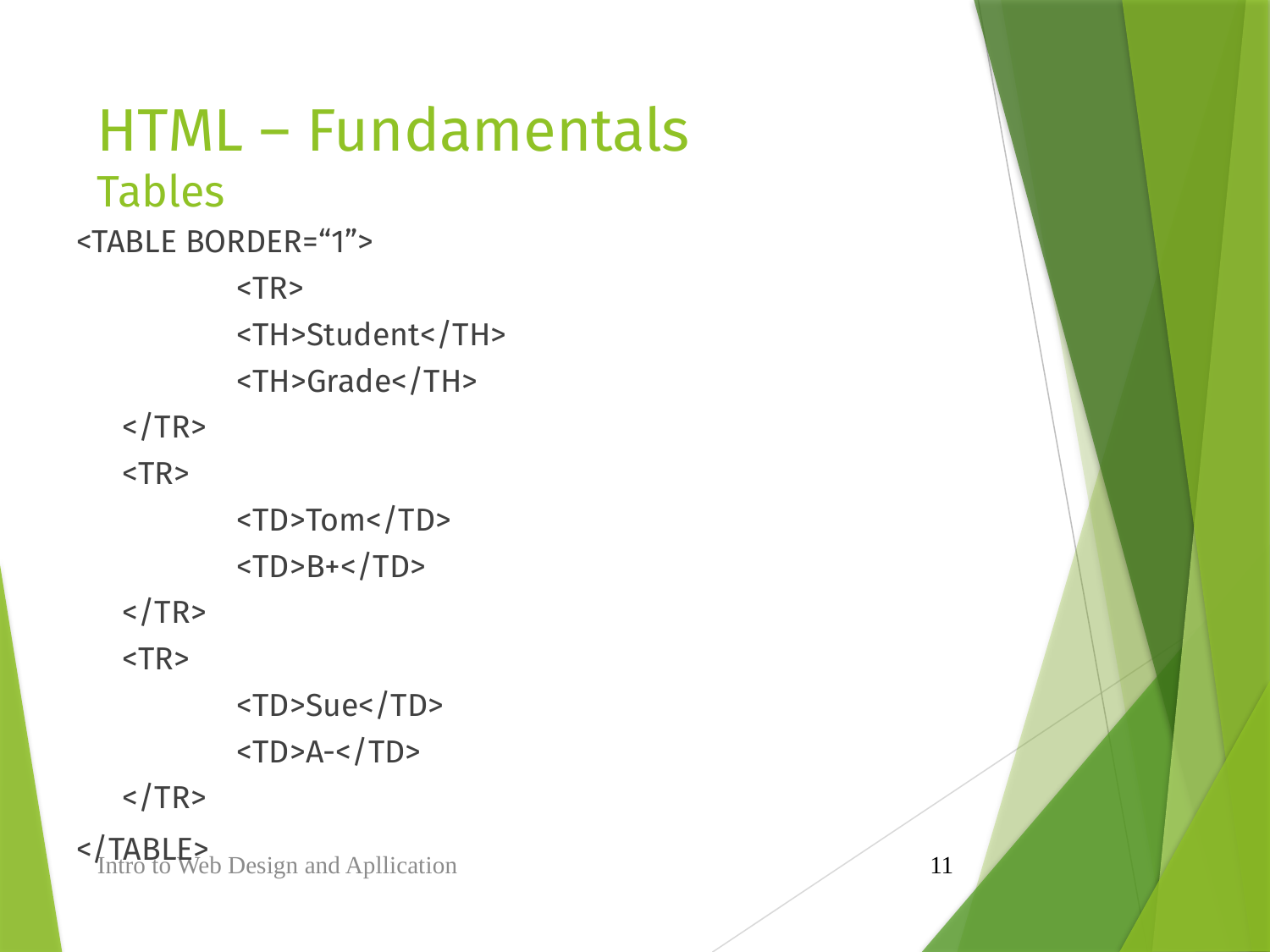

# HTML – Fundamentals Tables
<TABLE BORDER=“1”>
		<TR>
		<TH>Student</TH>
		<TH>Grade</TH>
	</TR>
	<TR>
		<TD>Tom</TD>
		<TD>B+</TD>
	</TR>
	<TR>
		<TD>Sue</TD>
		<TD>A-</TD>
	</TR>
</TABLE>
Intro to Web Design and Apllication
11